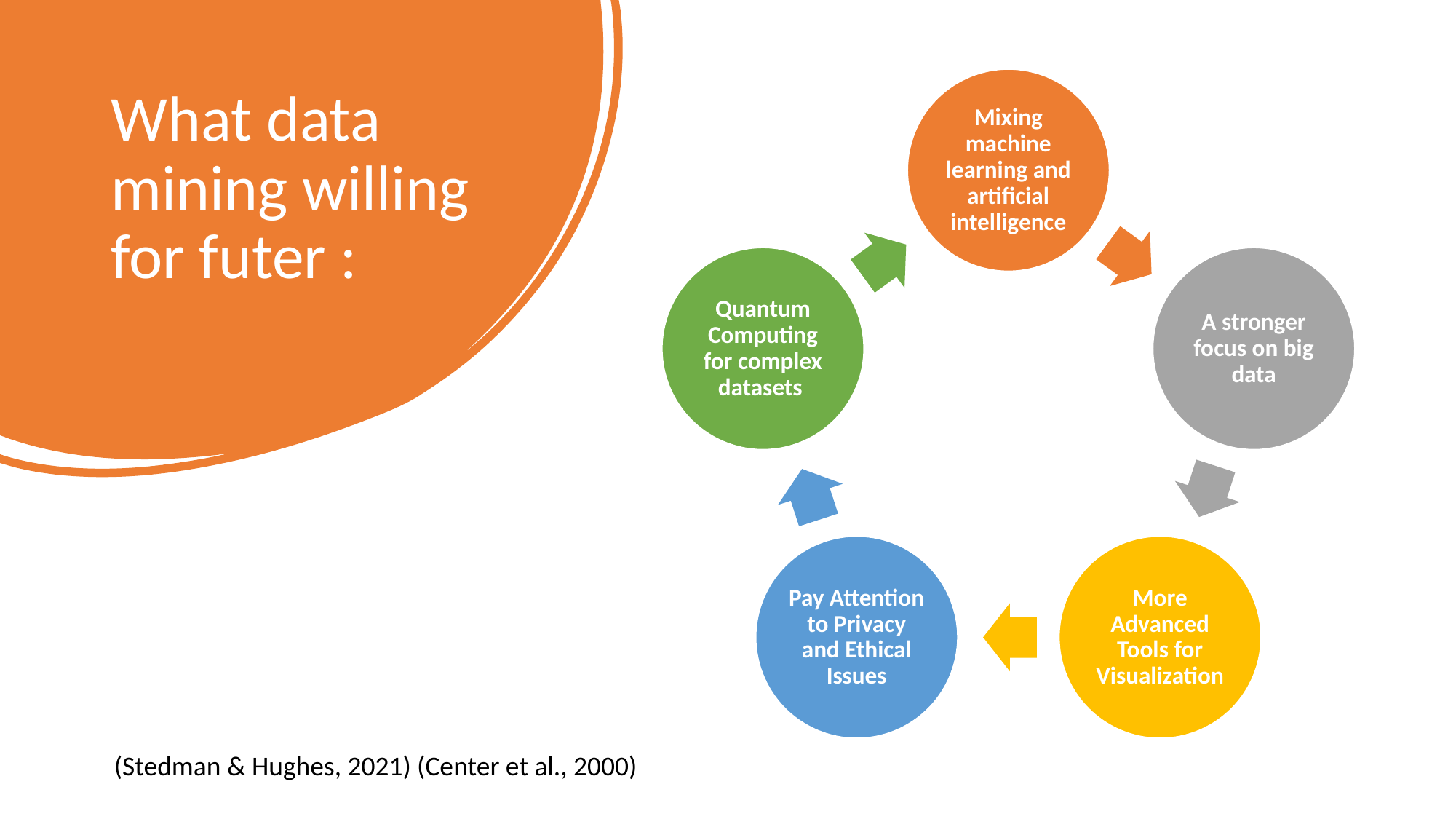

Mixing machine learning and artificial intelligence

A stronger focus on big data

More Advanced Tools for Visualization

Pay Attention to Privacy and Ethical Issues

Quantum Computing for complex datasets

# What data mining willing for futer :
(Stedman & Hughes, 2021) (Center et al., 2000)